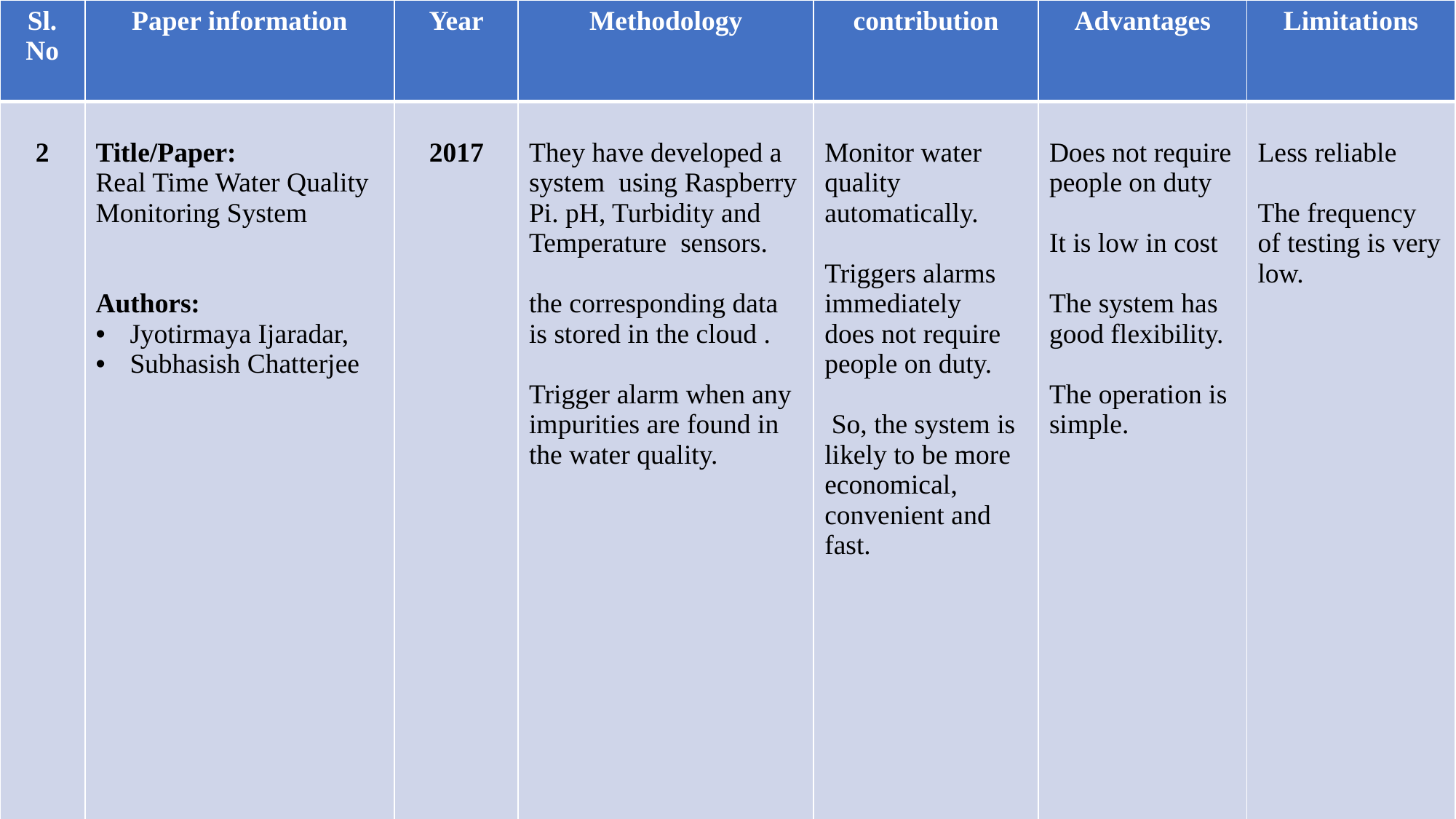

| Sl. No | Paper information | Year | Methodology | contribution | Advantages | Limitations |
| --- | --- | --- | --- | --- | --- | --- |
| 2 | Title/Paper: Real Time Water Quality Monitoring System Authors: Jyotirmaya Ijaradar, Subhasish Chatterjee | 2017 | They have developed a system using Raspberry Pi. pH, Turbidity and Temperature sensors. the corresponding data is stored in the cloud . Trigger alarm when any impurities are found in the water quality. | Monitor water quality automatically. Triggers alarms immediately does not require people on duty. So, the system is likely to be more economical, convenient and fast. | Does not require people on duty It is low in cost The system has good flexibility. The operation is simple. | Less reliable The frequency of testing is very low. |